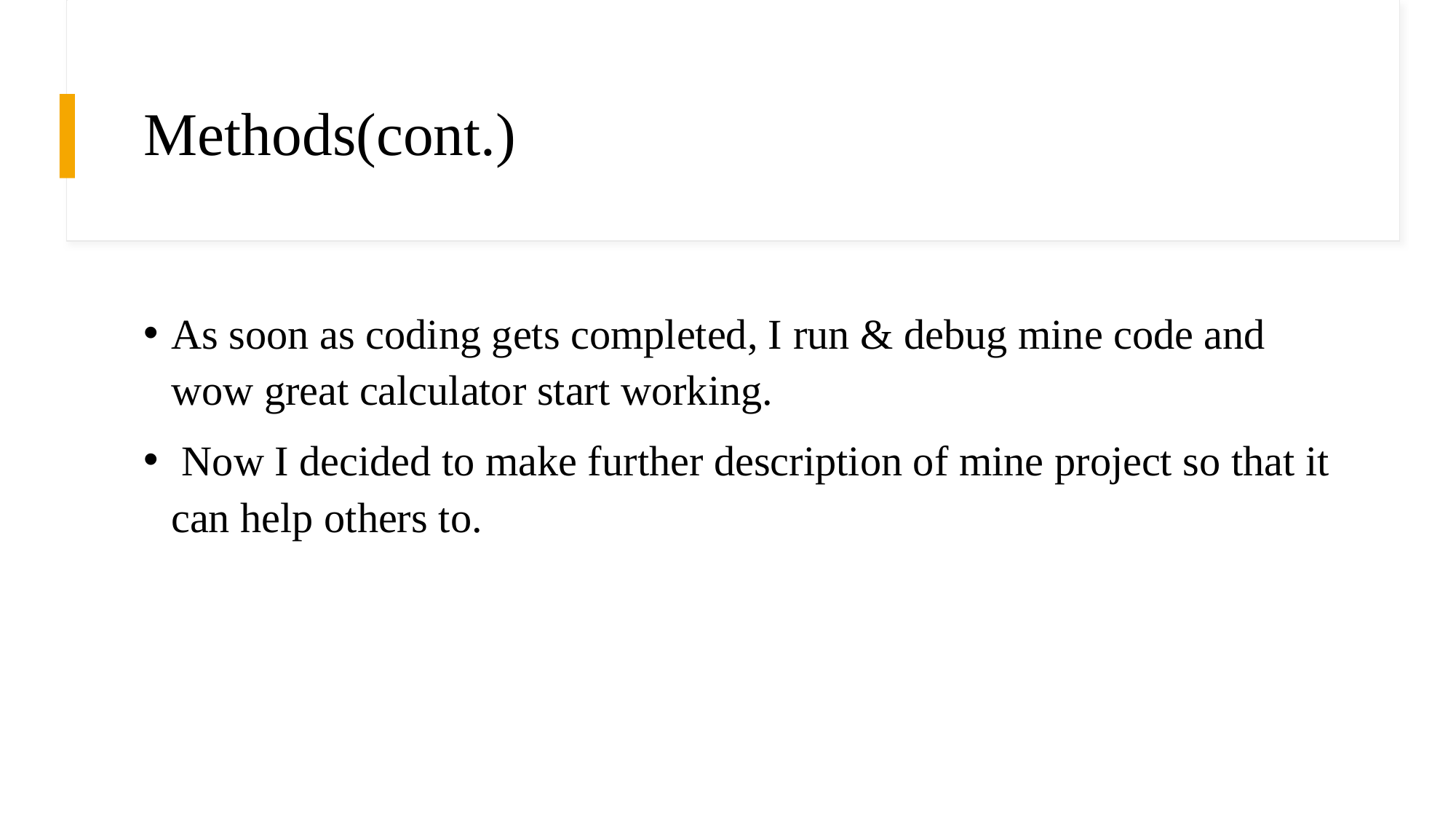

# Methods(cont.)
As soon as coding gets completed, I run & debug mine code and wow great calculator start working.
 Now I decided to make further description of mine project so that it can help others to.